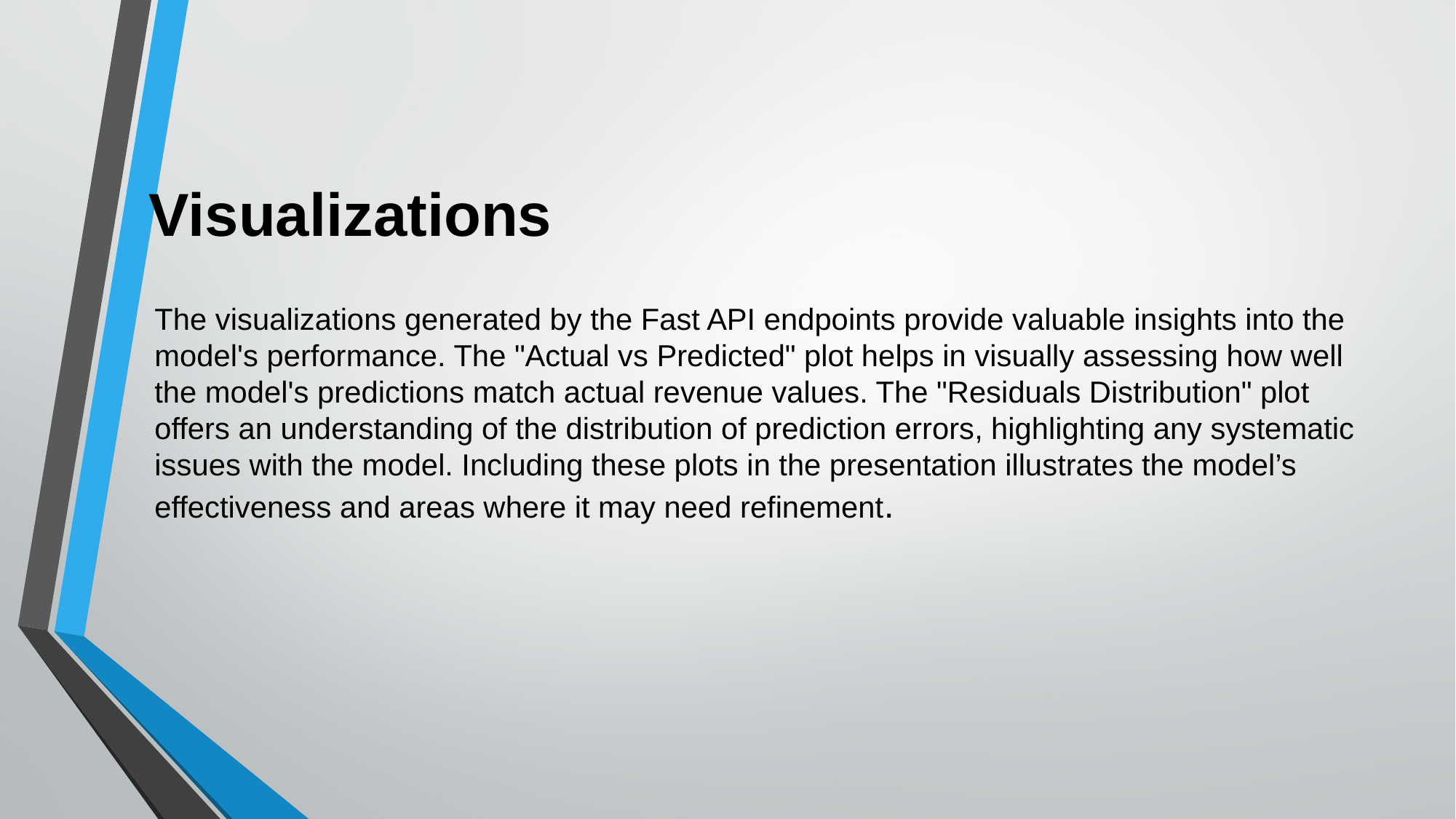

# Visualizations
The visualizations generated by the Fast API endpoints provide valuable insights into the model's performance. The "Actual vs Predicted" plot helps in visually assessing how well the model's predictions match actual revenue values. The "Residuals Distribution" plot offers an understanding of the distribution of prediction errors, highlighting any systematic issues with the model. Including these plots in the presentation illustrates the model’s effectiveness and areas where it may need refinement.